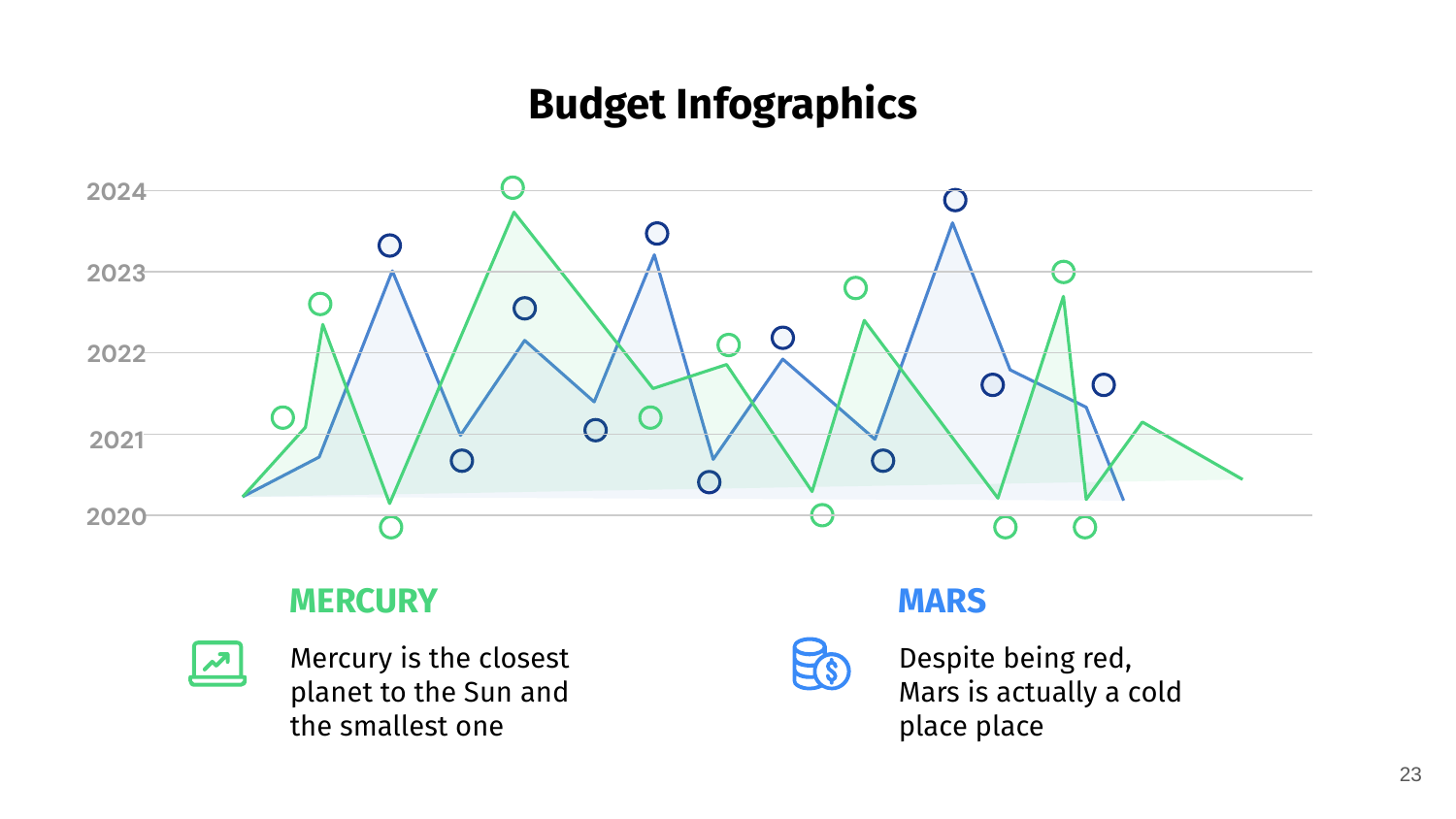

Jan
Feb
Mar
Apr
May
Jun
Jul
Aug
Sep
Oct
Nov
Dec
Budget Infographics
2024

2023

2022

2021
2020

MERCURY
MARS

Mercury is the closest planet to the Sun and the smallest one
Despite being red, Mars is actually a cold place place
23